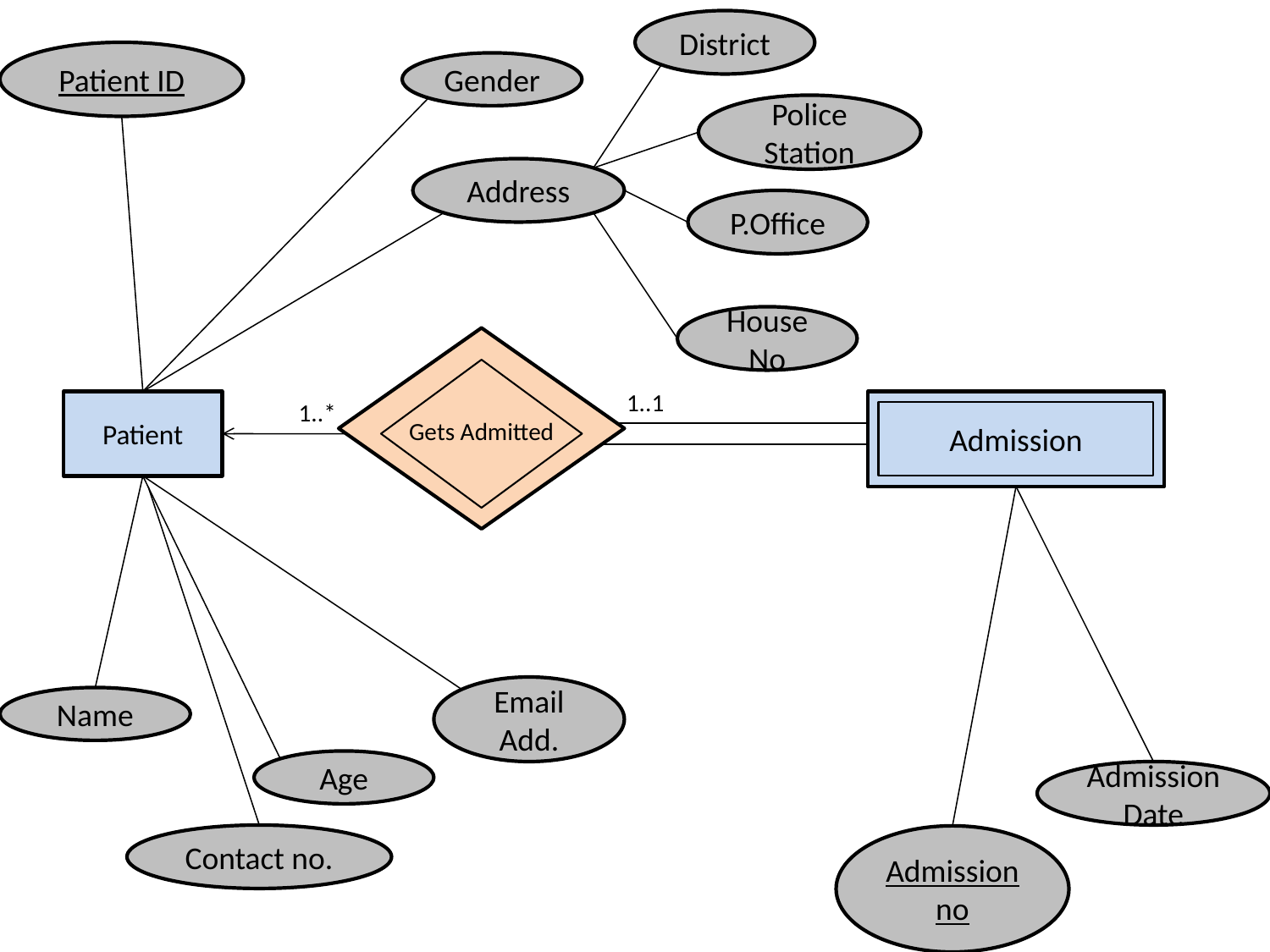

District
Patient ID
Gender
Police Station
Address
P.Office
House No

Gets Admitted
1..1
Patient
1..*

Admission
Email Add.
Name
Age
Admission Date
Contact no.
Admission no